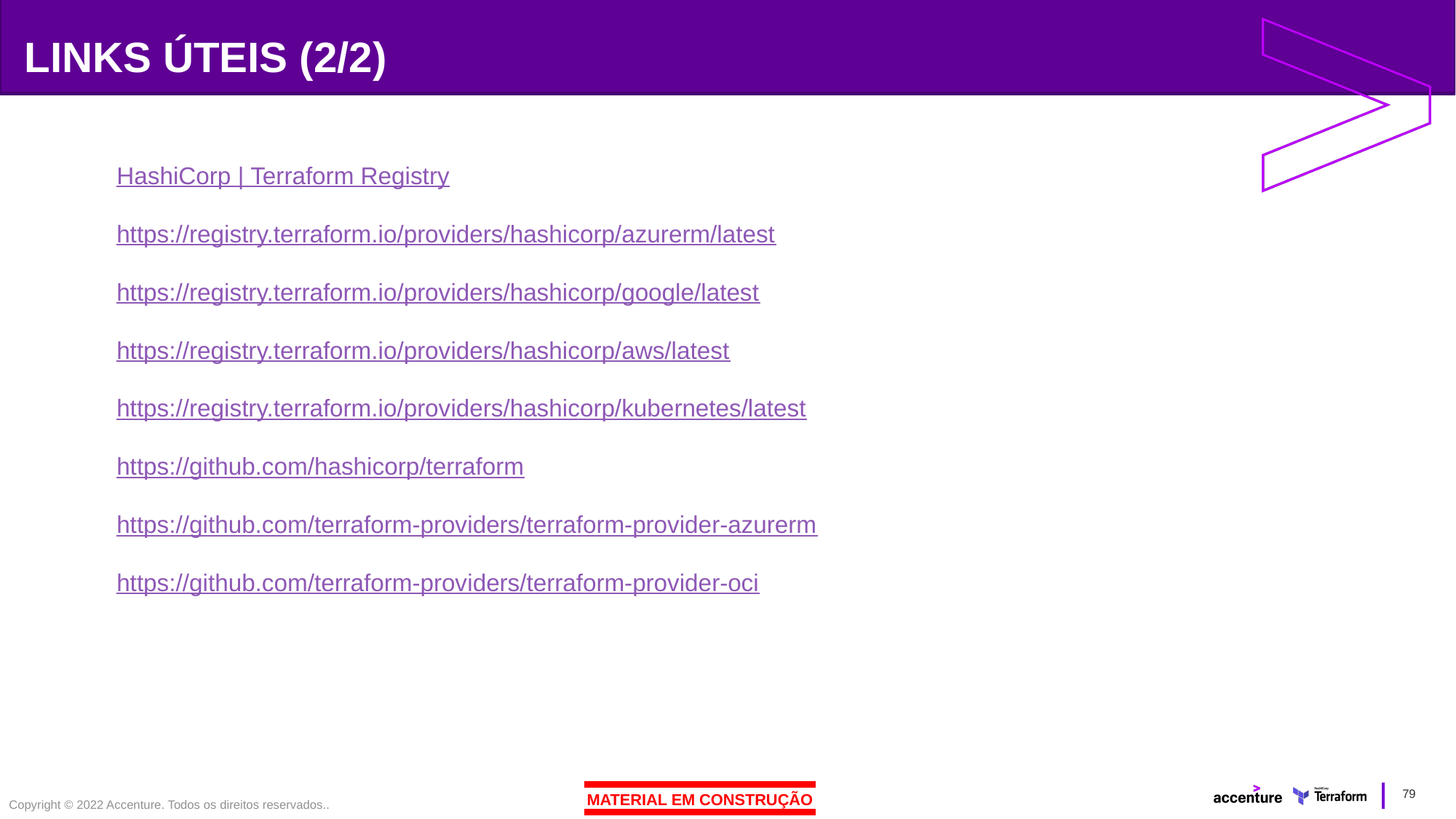

# LINKS ÚTEIS (2/2)
HashiCorp | Terraform Registry
https://registry.terraform.io/providers/hashicorp/azurerm/latest
https://registry.terraform.io/providers/hashicorp/google/latest
https://registry.terraform.io/providers/hashicorp/aws/latest
https://registry.terraform.io/providers/hashicorp/kubernetes/latest
https://github.com/hashicorp/terraform
https://github.com/terraform-providers/terraform-provider-azurerm
https://github.com/terraform-providers/terraform-provider-oci
79